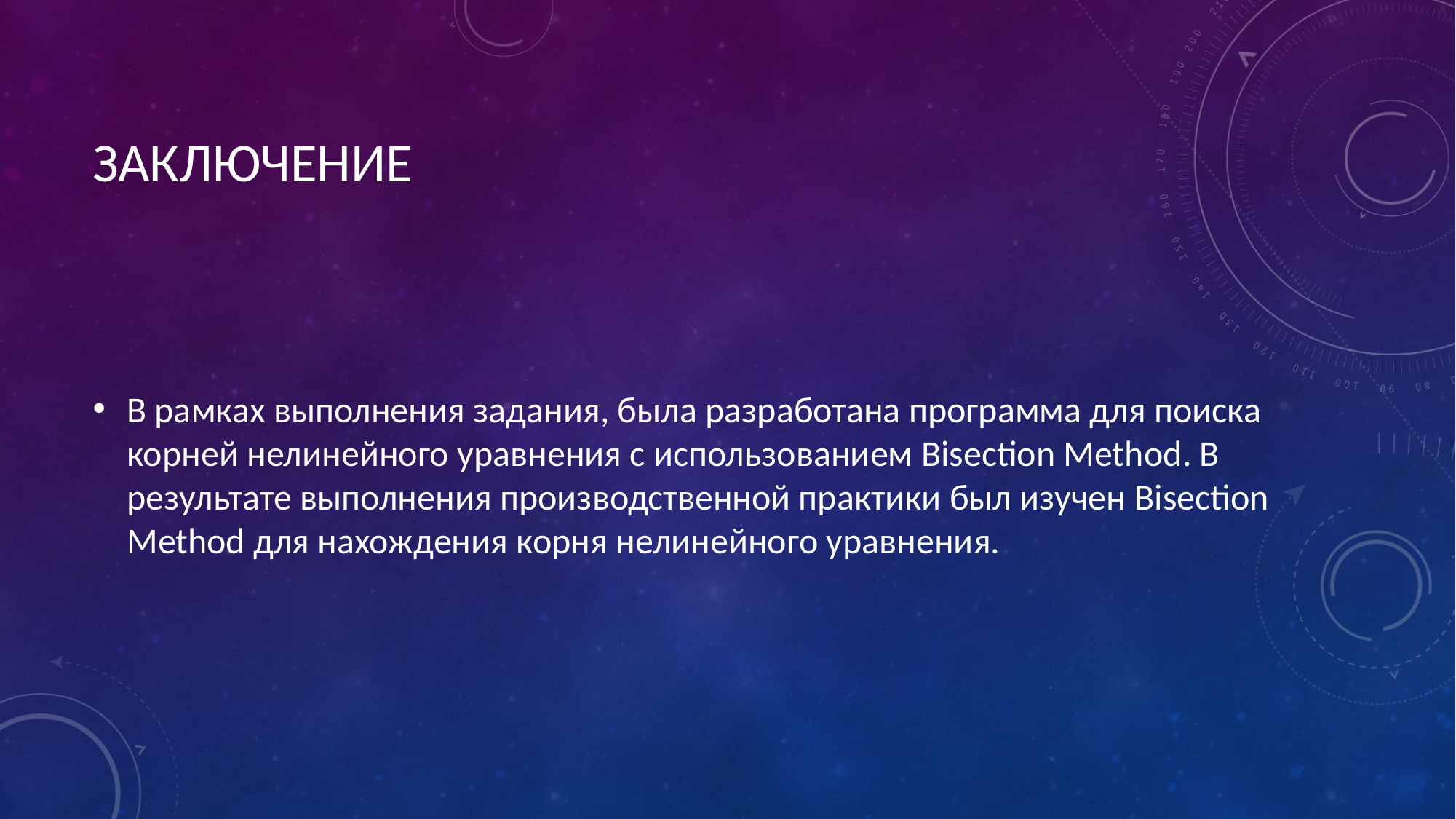

# Заключение
В рамках выполнения задания, была разработана программа для поиска корней нелинейного уравнения с использованием Bisection Method. В результате выполнения производственной практики был изучен Bisection Method для нахождения корня нелинейного уравнения.